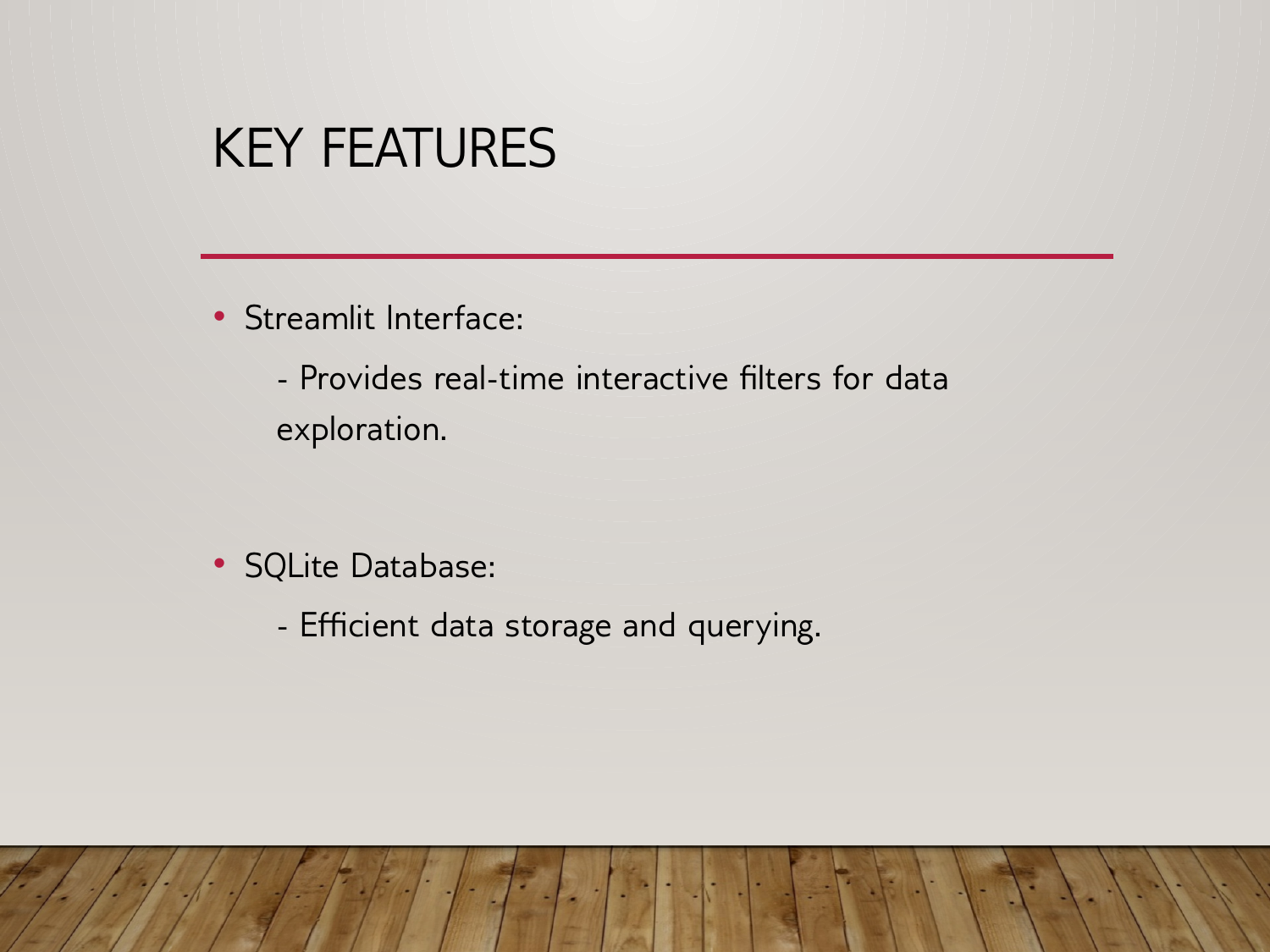

# Key Features
Streamlit Interface:
- Provides real-time interactive filters for data exploration.

SQLite Database:
- Efficient data storage and querying.